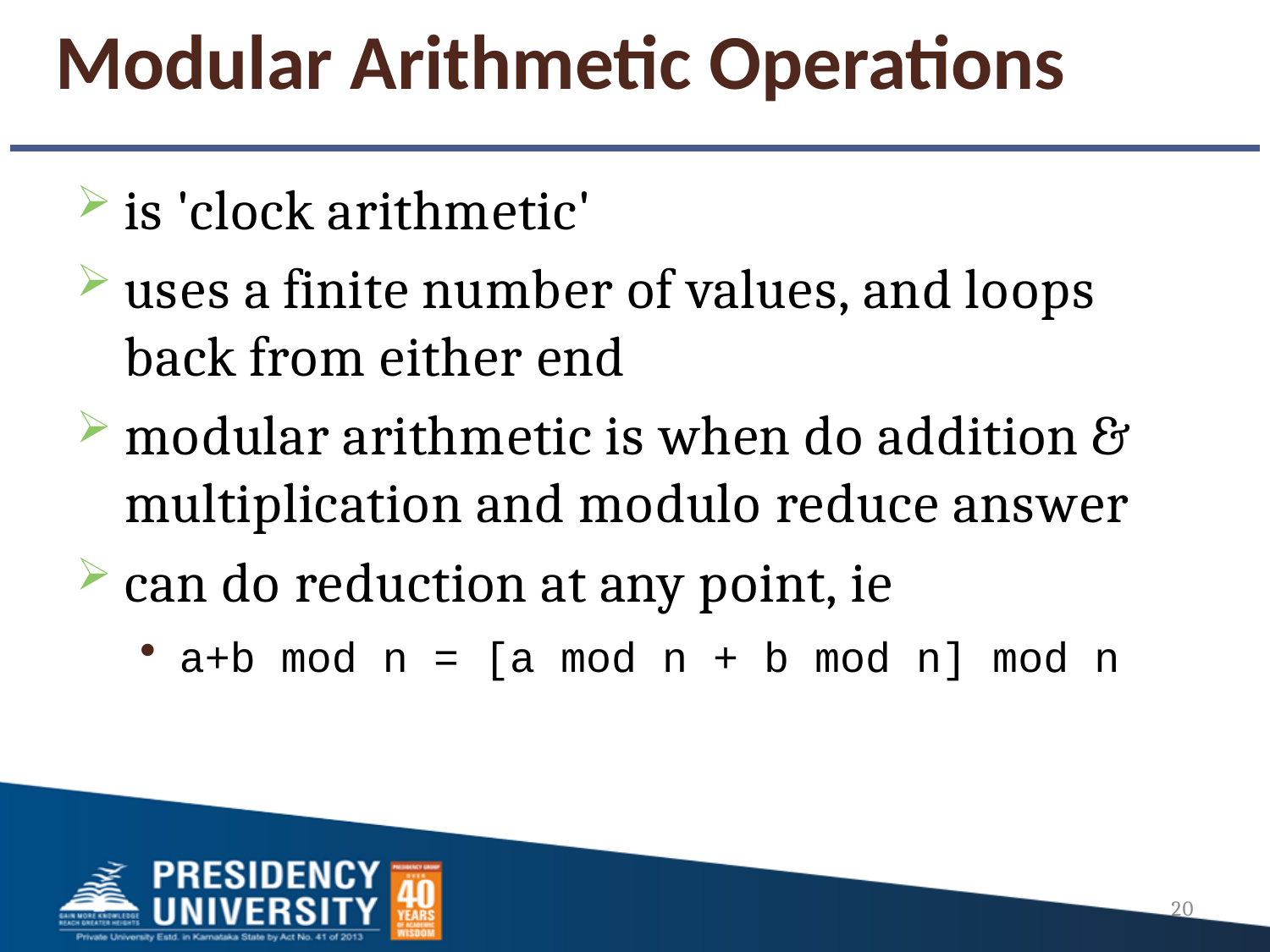

Modular Arithmetic Operations
is 'clock arithmetic'
uses a finite number of values, and loops back from either end
modular arithmetic is when do addition & multiplication and modulo reduce answer
can do reduction at any point, ie
a+b mod n = [a mod n + b mod n] mod n

20